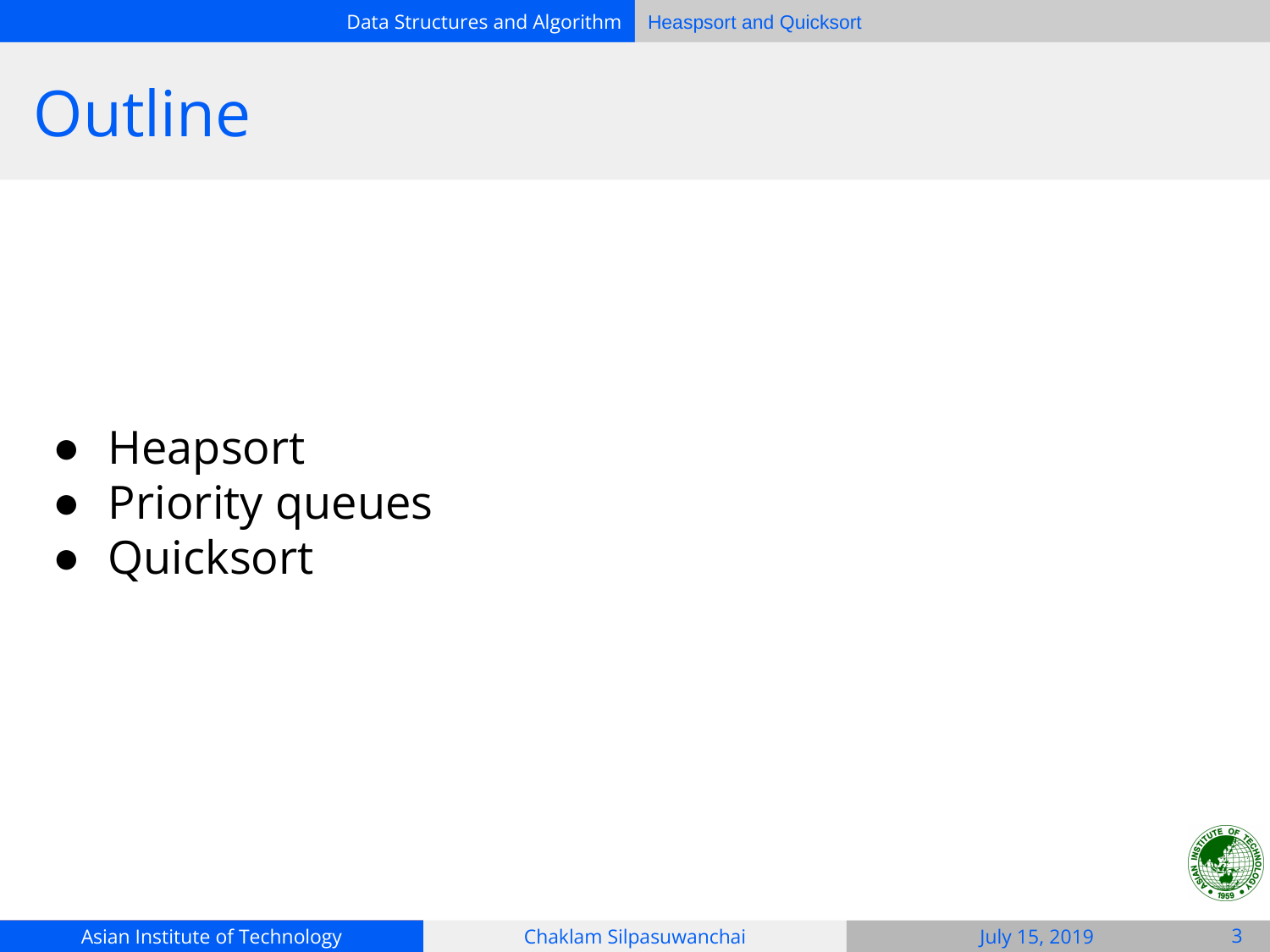

# Outline
Heapsort
Priority queues
Quicksort
3